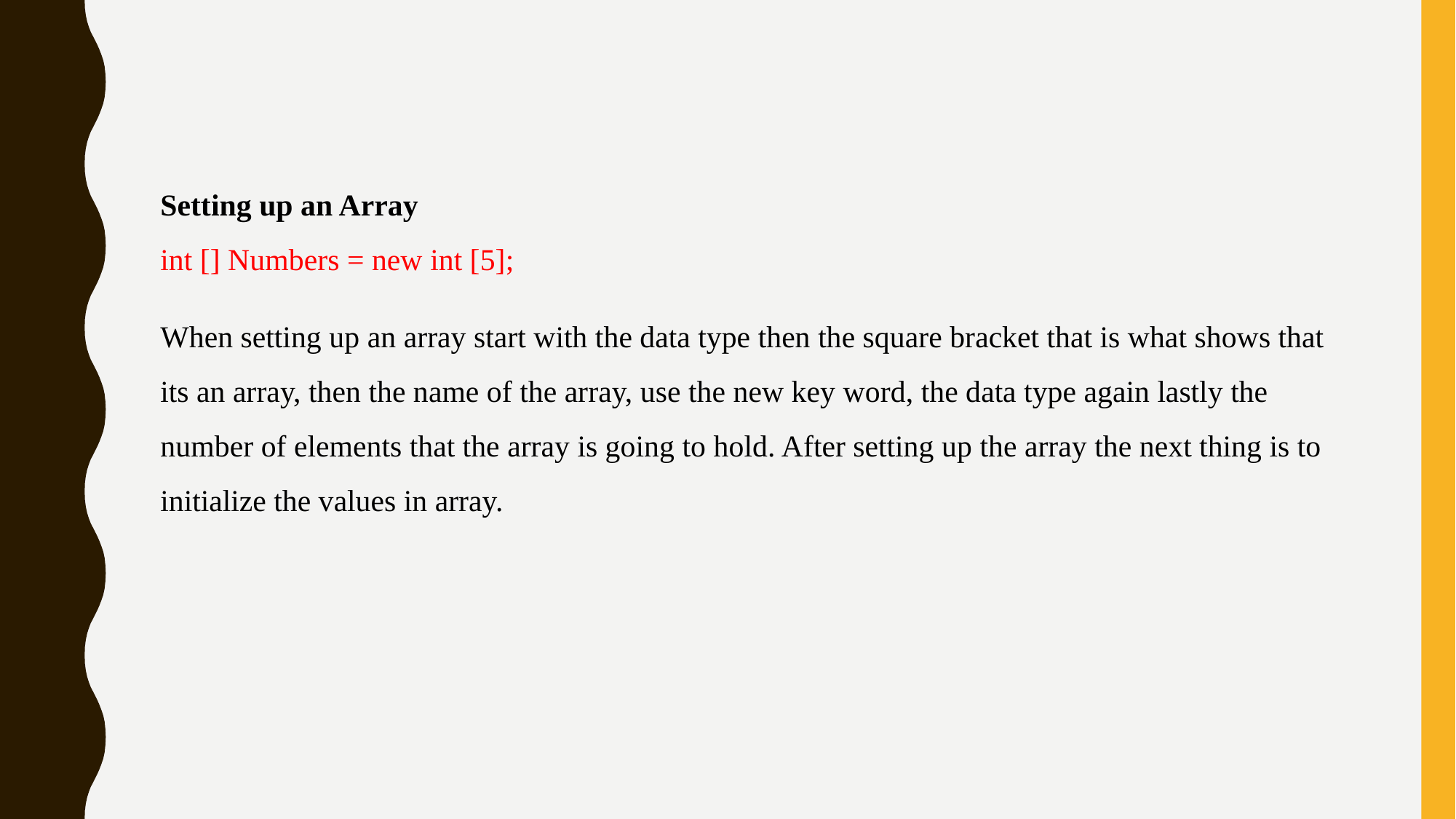

Setting up an Array
int [] Numbers = new int [5];
When setting up an array start with the data type then the square bracket that is what shows that its an array, then the name of the array, use the new key word, the data type again lastly the number of elements that the array is going to hold. After setting up the array the next thing is to initialize the values in array.